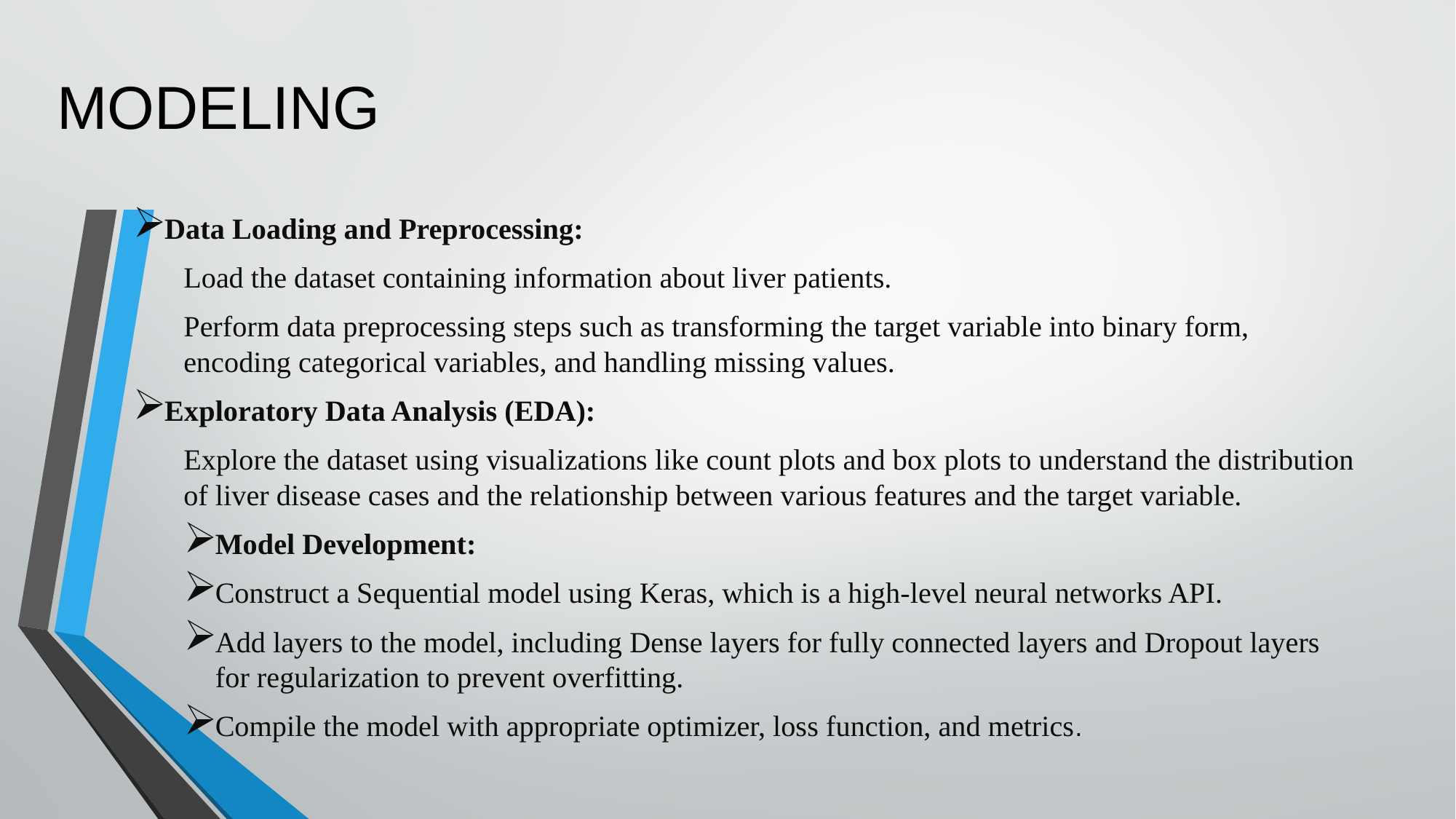

# MODELING

Data Loading and Preprocessing:
	Load the dataset containing information about liver patients.
	Perform data preprocessing steps such as transforming the target variable into binary form, encoding categorical variables, and handling missing values.
Exploratory Data Analysis (EDA):
	Explore the dataset using visualizations like count plots and box plots to understand the distribution of liver disease cases and the relationship between various features and the target variable.
Model Development:
Construct a Sequential model using Keras, which is a high-level neural networks API.
Add layers to the model, including Dense layers for fully connected layers and Dropout layers for regularization to prevent overfitting.
Compile the model with appropriate optimizer, loss function, and metrics.